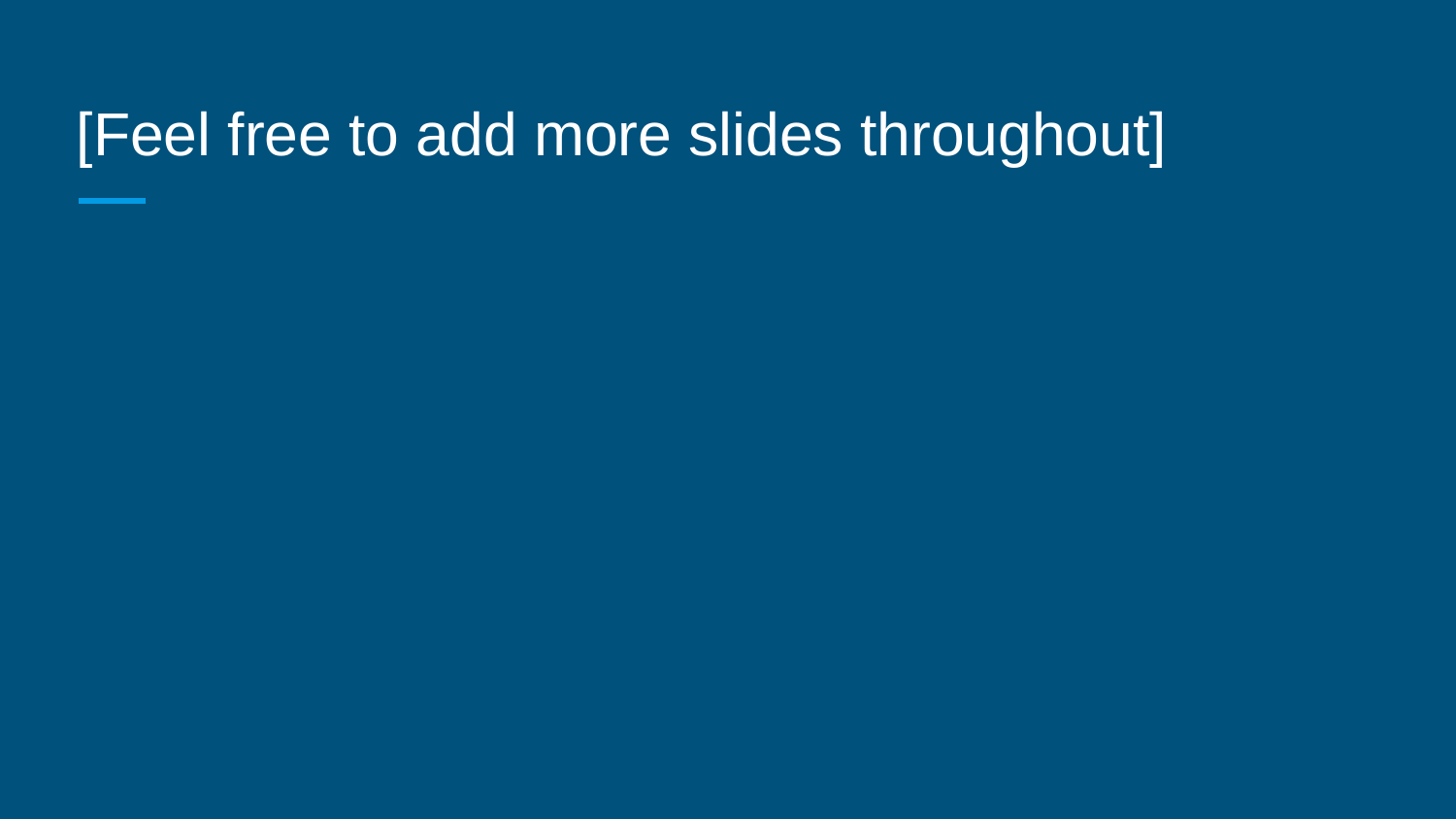

# [Feel free to add more slides throughout]